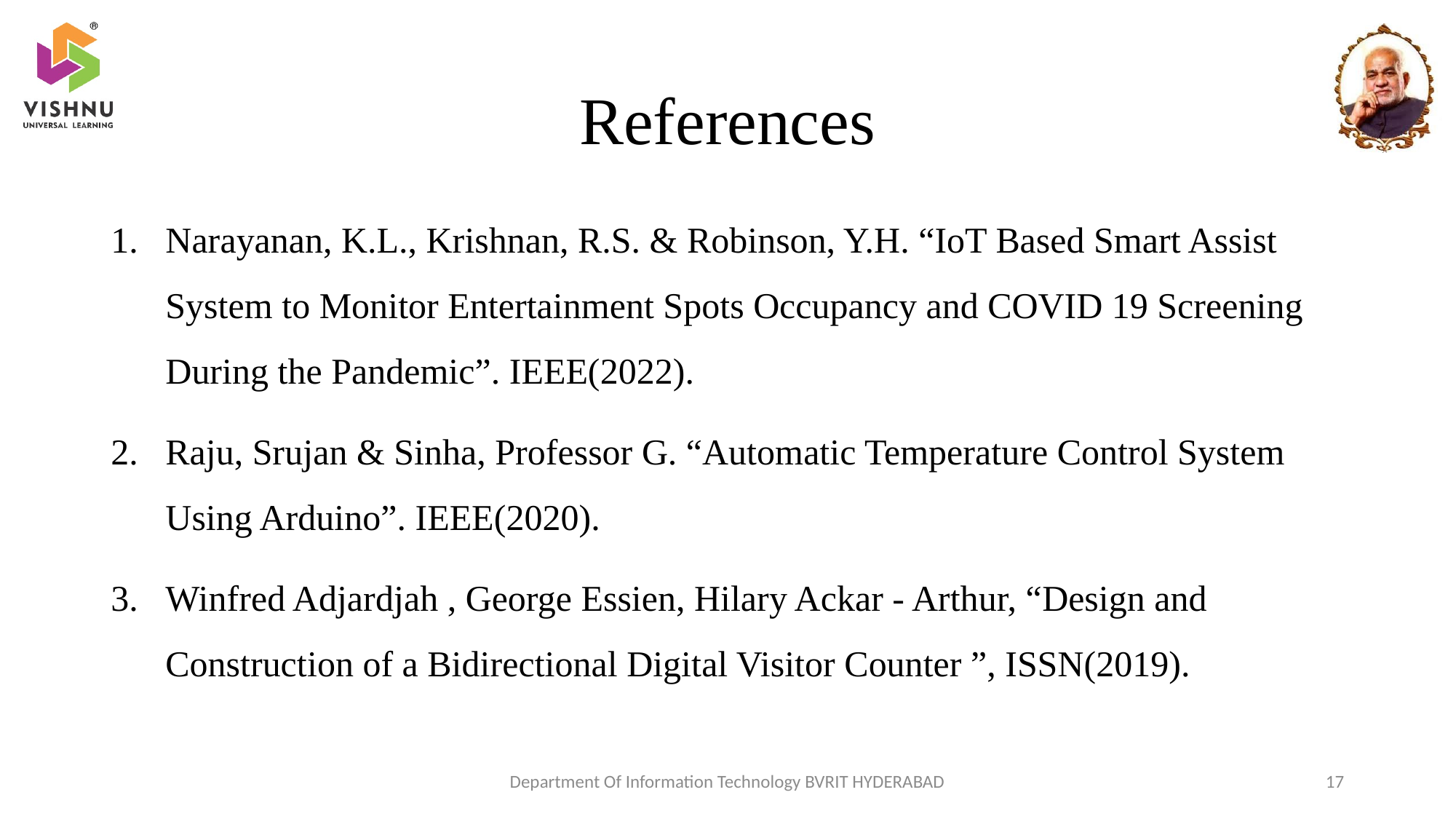

# References
Narayanan, K.L., Krishnan, R.S. & Robinson, Y.H. “IoT Based Smart Assist System to Monitor Entertainment Spots Occupancy and COVID 19 Screening During the Pandemic”. IEEE(2022).
Raju, Srujan & Sinha, Professor G. “Automatic Temperature Control System Using Arduino”. IEEE(2020).
Winfred Adjardjah , George Essien, Hilary Ackar - Arthur, “Design and Construction of a Bidirectional Digital Visitor Counter ”, ISSN(2019).
Department Of Information Technology BVRIT HYDERABAD
17